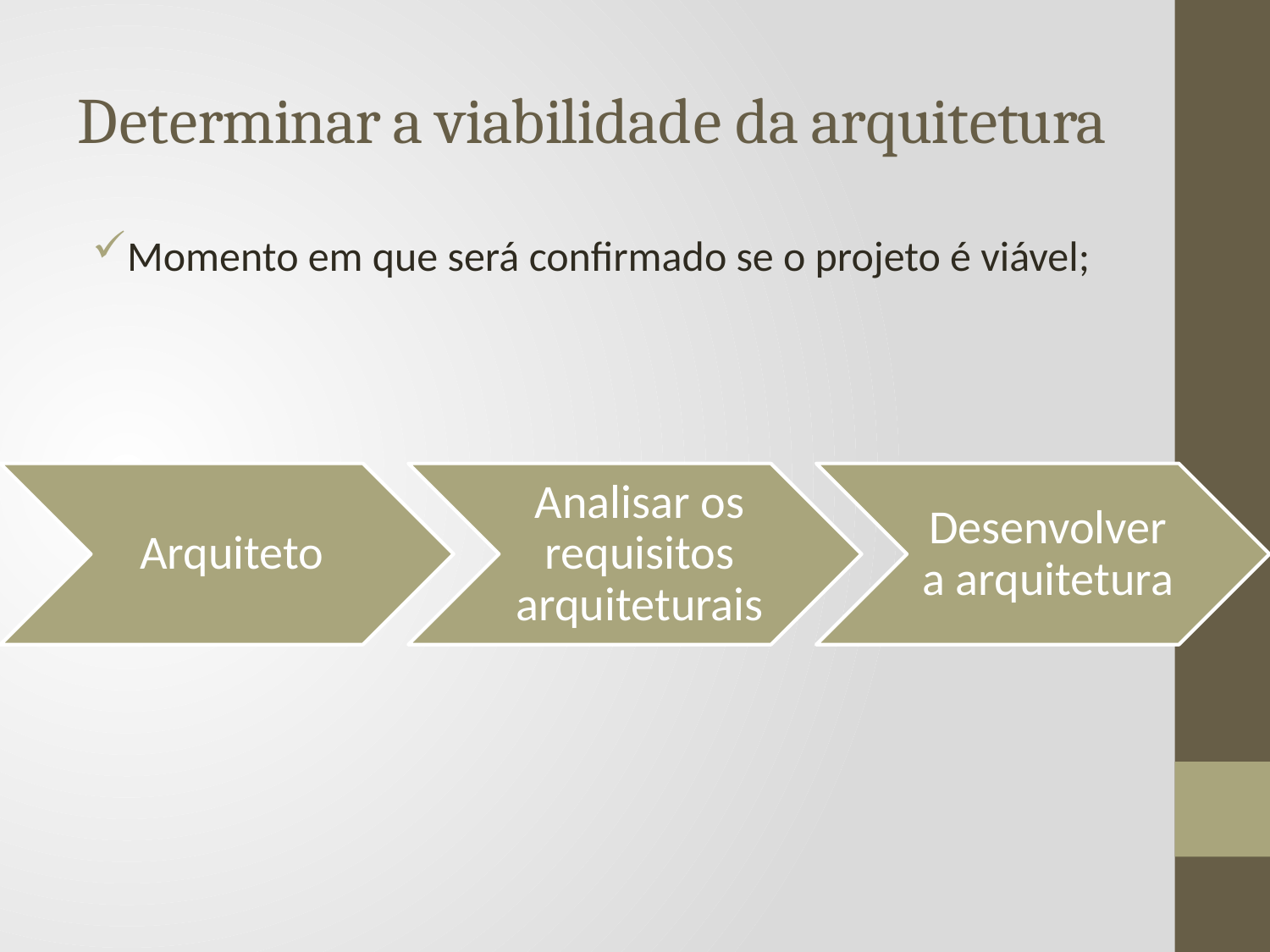

# Determinar a viabilidade da arquitetura
Arquiteto
Analisar os requisitos arquiteturais
Desenvolver a arquitetura
Momento em que será confirmado se o projeto é viável;